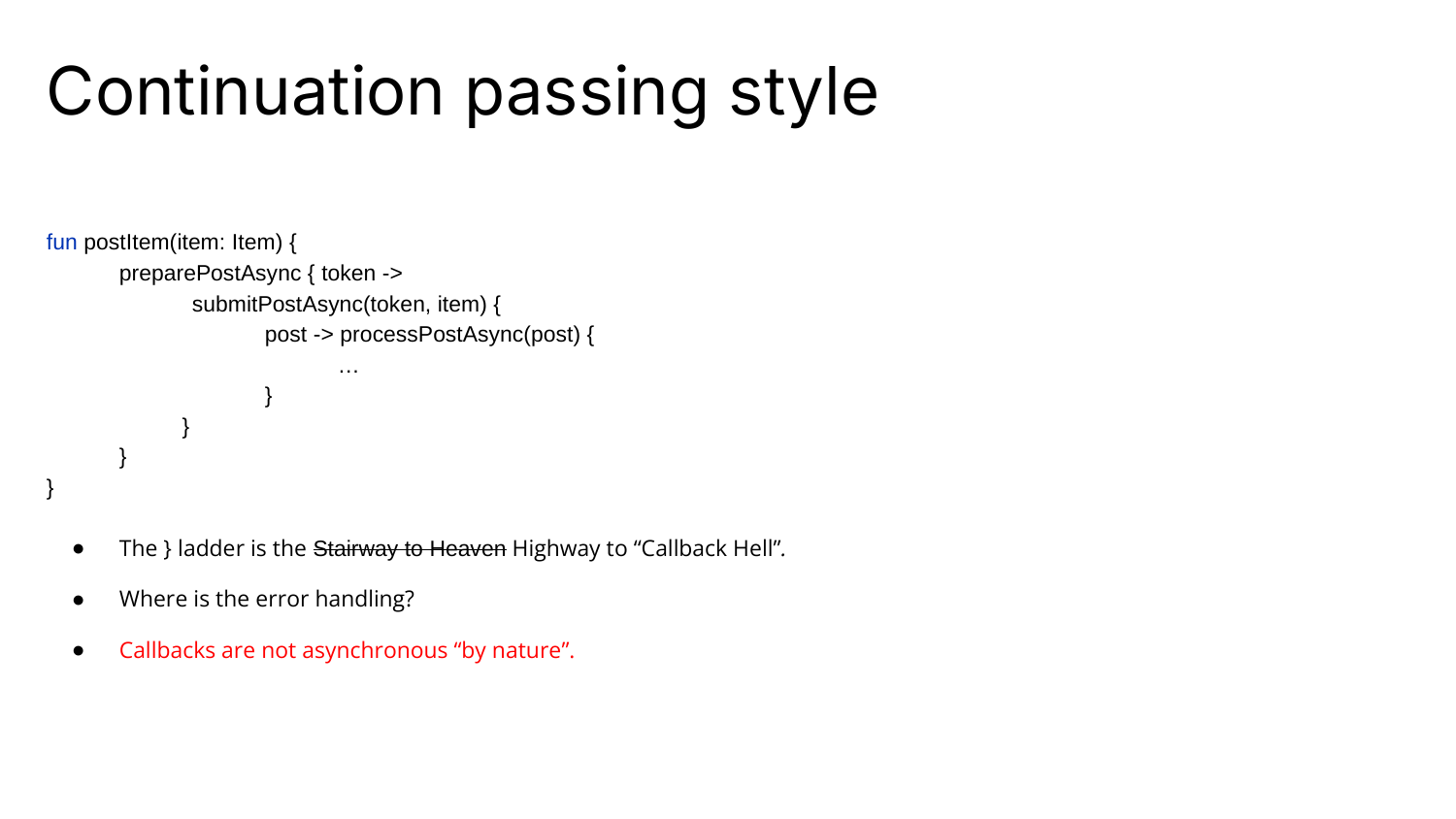

# Continuation passing style
fun postItem(item: Item) {
preparePostAsync { token ->
submitPostAsync(token, item) {
post -> processPostAsync(post) {
…
}
}
}
}

The } ladder is the Stairway to Heaven Highway to “Callback Hell”.
Where is the error handling?
Callbacks are not asynchronous “by nature”.